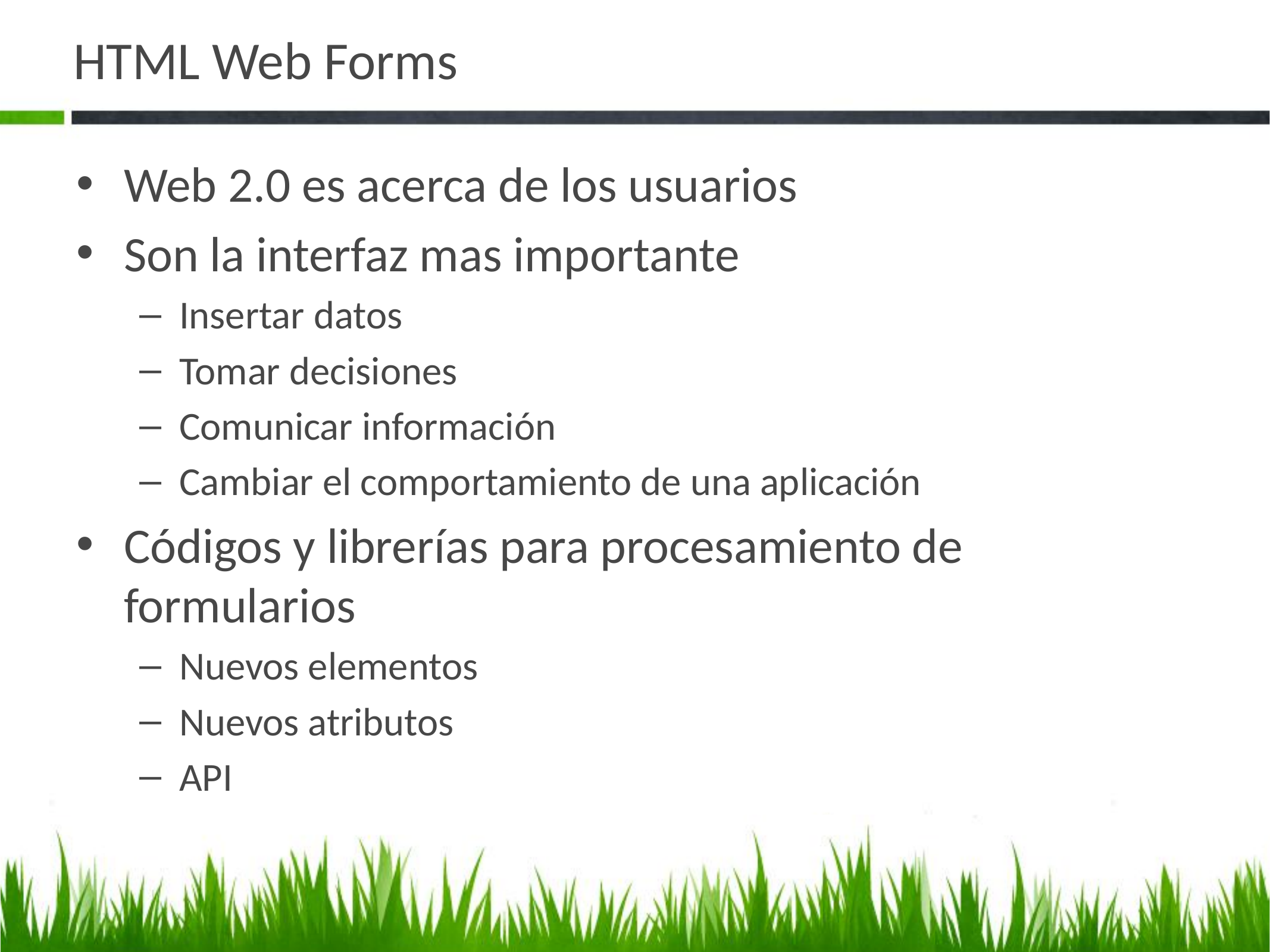

# HTML Web Forms
Web 2.0 es acerca de los usuarios
Son la interfaz mas importante
Insertar datos
Tomar decisiones
Comunicar información
Cambiar el comportamiento de una aplicación
Códigos y librerías para procesamiento de formularios
Nuevos elementos
Nuevos atributos
API